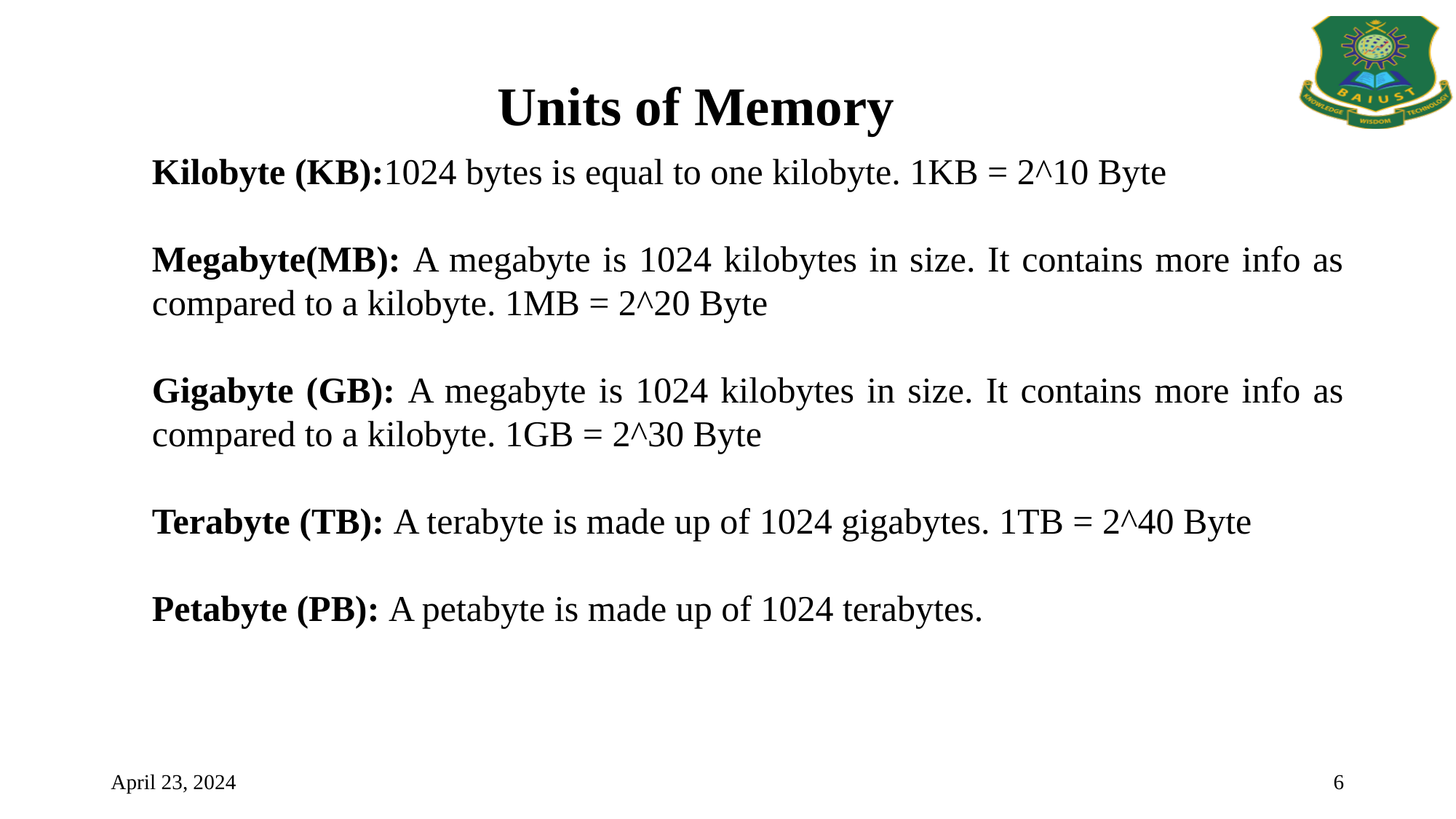

Units of Memory
Kilobyte (KB):1024 bytes is equal to one kilobyte. 1KB = 2^10 Byte

Megabyte(MB): A megabyte is 1024 kilobytes in size. It contains more info as compared to a kilobyte. 1MB = 2^20 Byte

Gigabyte (GB): A megabyte is 1024 kilobytes in size. It contains more info as compared to a kilobyte. 1GB = 2^30 Byte

Terabyte (TB): A terabyte is made up of 1024 gigabytes. 1TB = 2^40 Byte

Petabyte (PB): A petabyte is made up of 1024 terabytes.
April 23, 2024
6